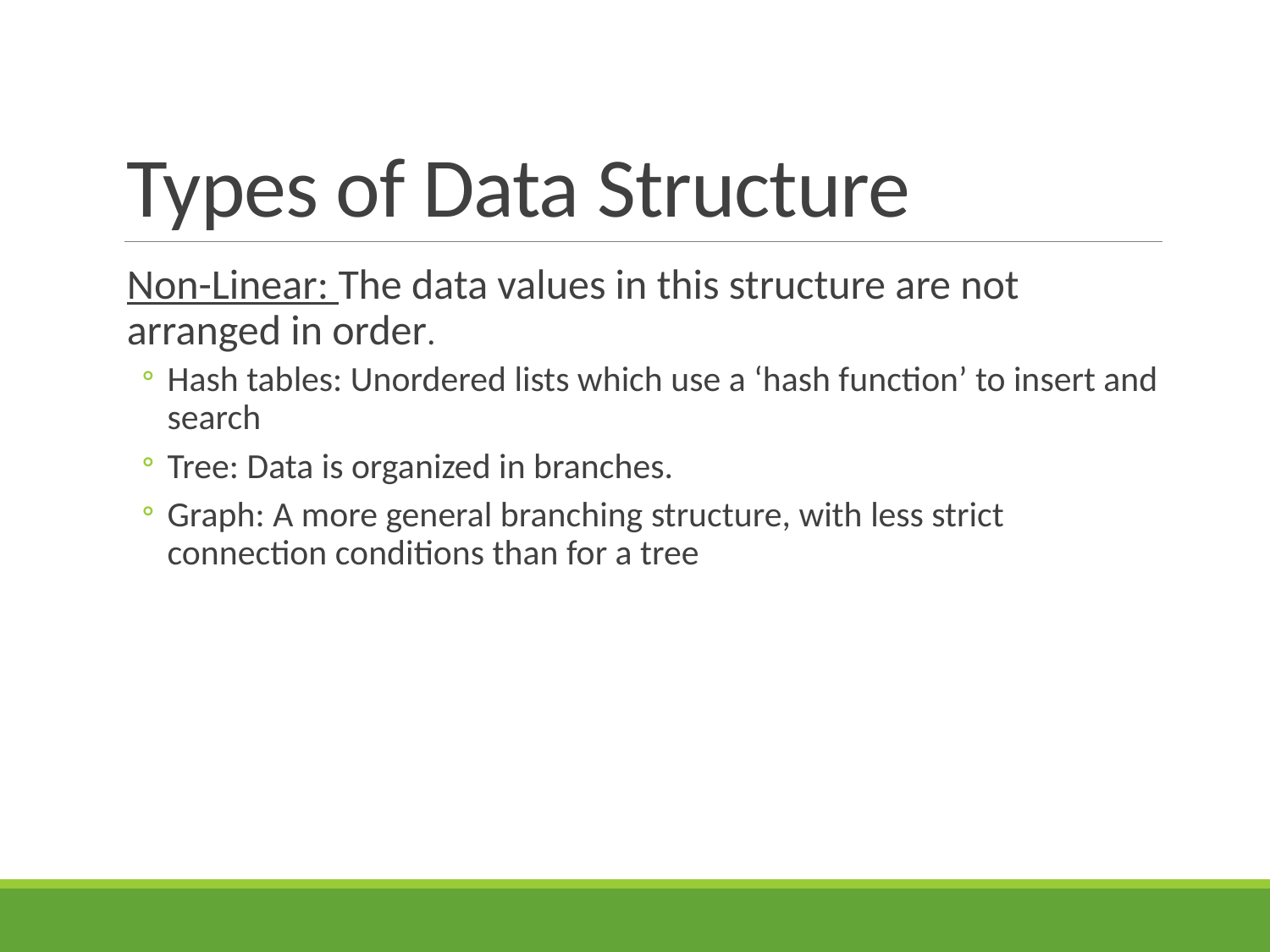

# Types of Data Structure
Non-Linear: The data values in this structure are not arranged in order.
Hash tables: Unordered lists which use a ‘hash function’ to insert and search
Tree: Data is organized in branches.
Graph: A more general branching structure, with less strict connection conditions than for a tree